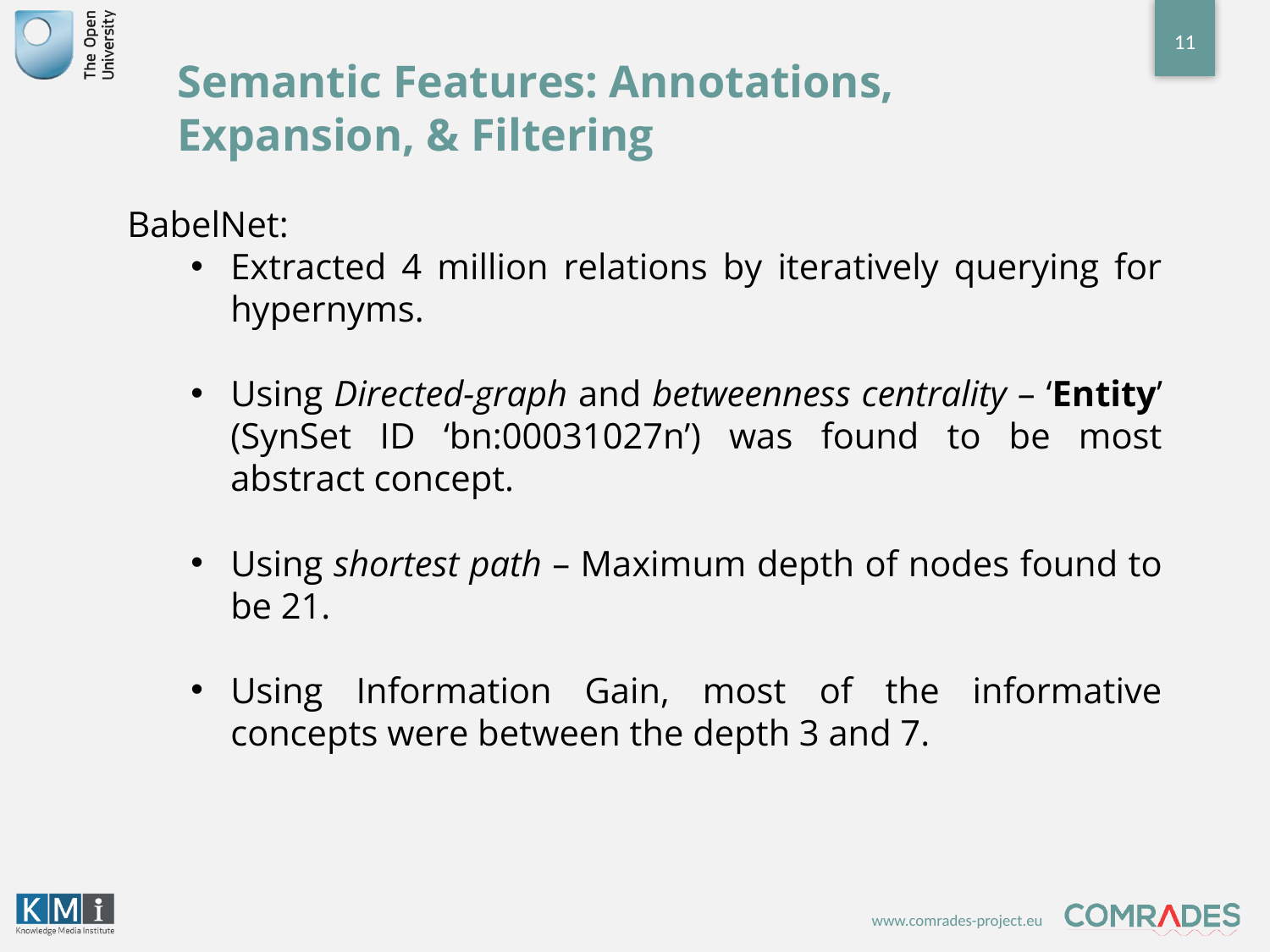

11
# Semantic Features: Annotations, Expansion, & Filtering
BabelNet:
Extracted 4 million relations by iteratively querying for hypernyms.

Using Directed-graph and betweenness centrality – ‘Entity’ (SynSet ID ‘bn:00031027n’) was found to be most abstract concept.

Using shortest path – Maximum depth of nodes found to be 21.

Using Information Gain, most of the informative concepts were between the depth 3 and 7.